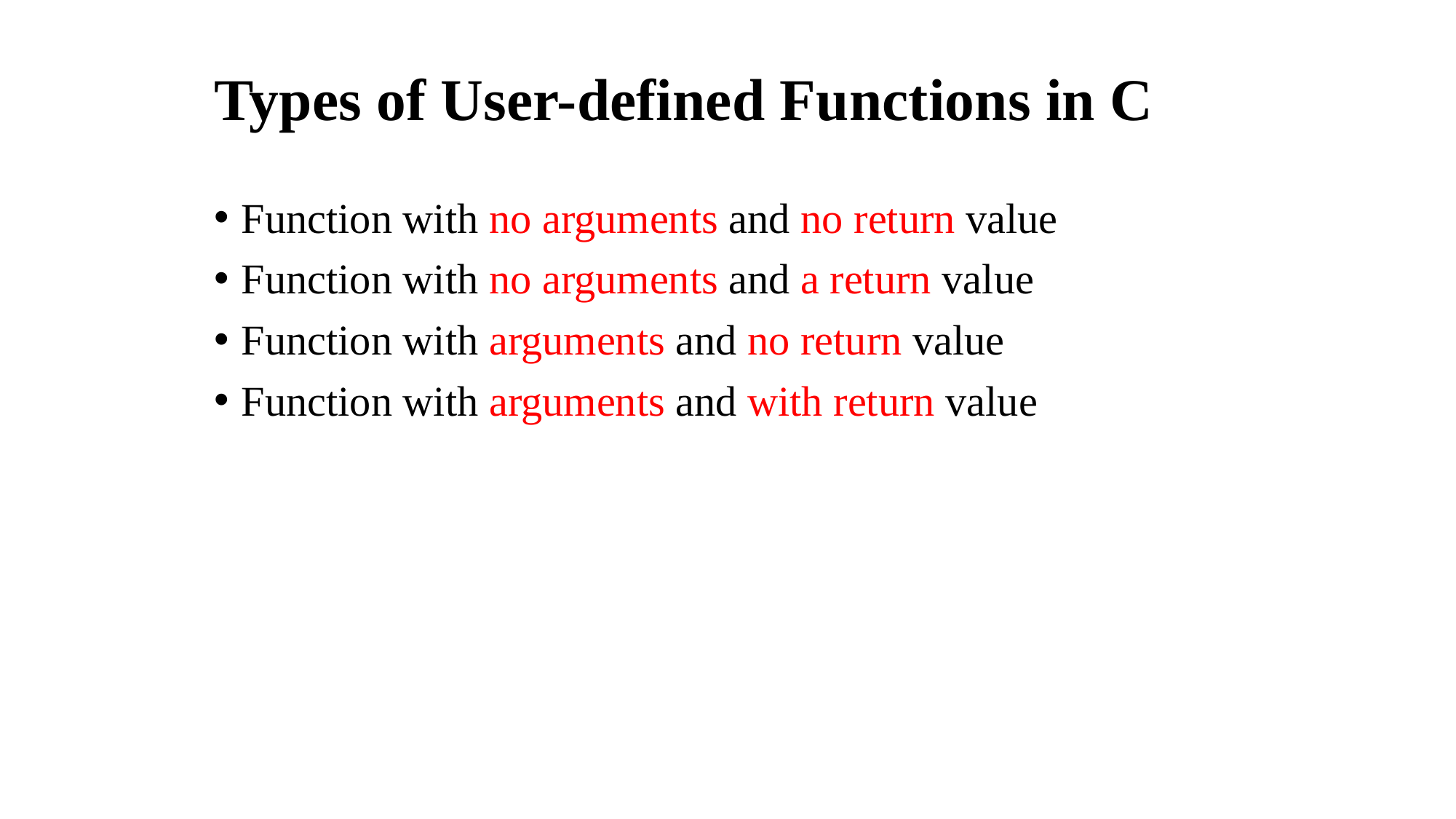

# Types of User-defined Functions in C
Function with no arguments and no return value
Function with no arguments and a return value
Function with arguments and no return value
Function with arguments and with return value